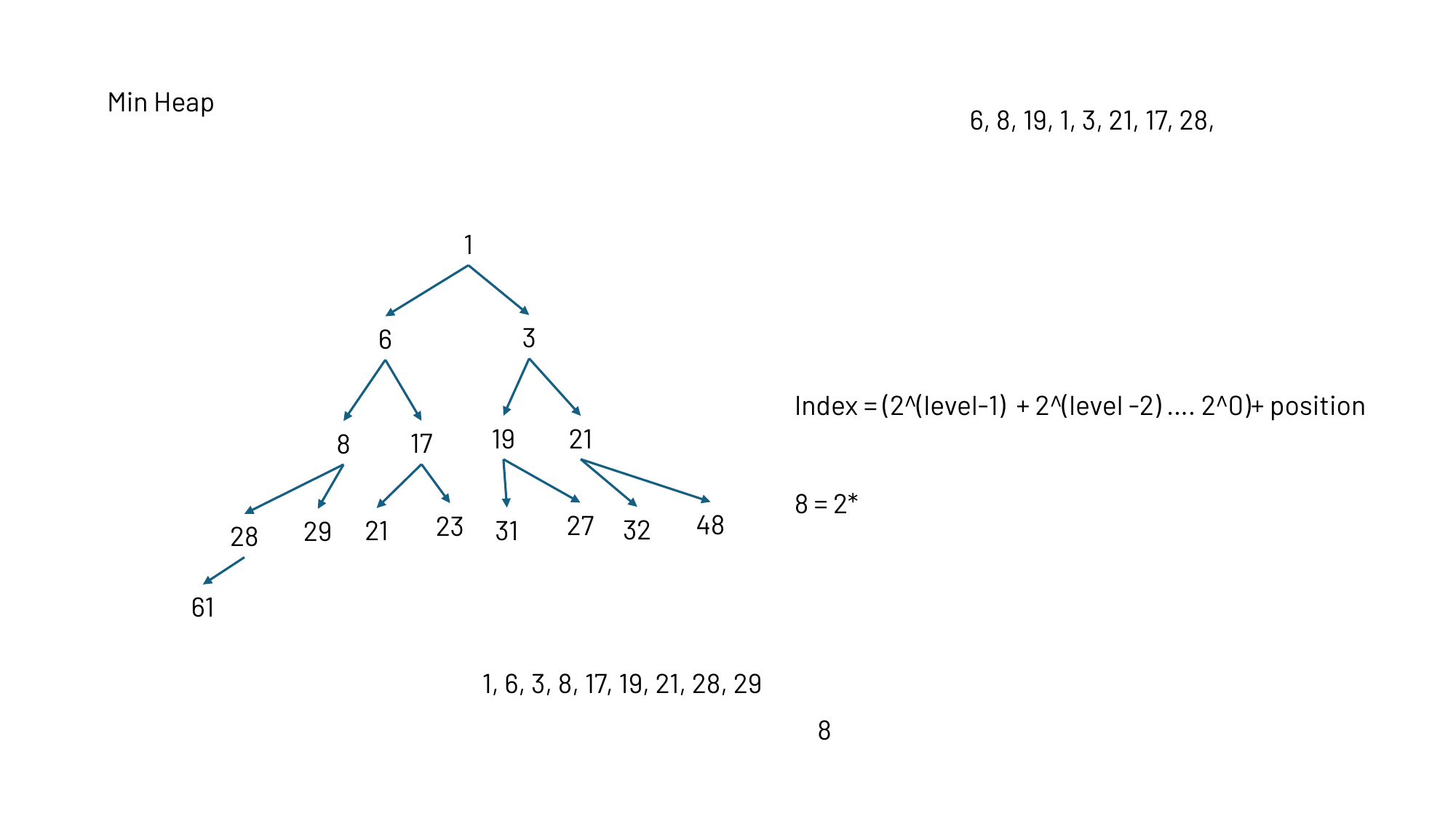

Min Heap
6, 8, 19, 1, 3, 21, 17, 28,
1
3
6
Index = (2^(level-1)  + 2^(level -2) …. 2^0)+ position

8 = 2*
19
21
17
8
48
27
23
32
31
21
29
28
61
1, 6, 3, 8, 17, 19, 21, 28, 29
8